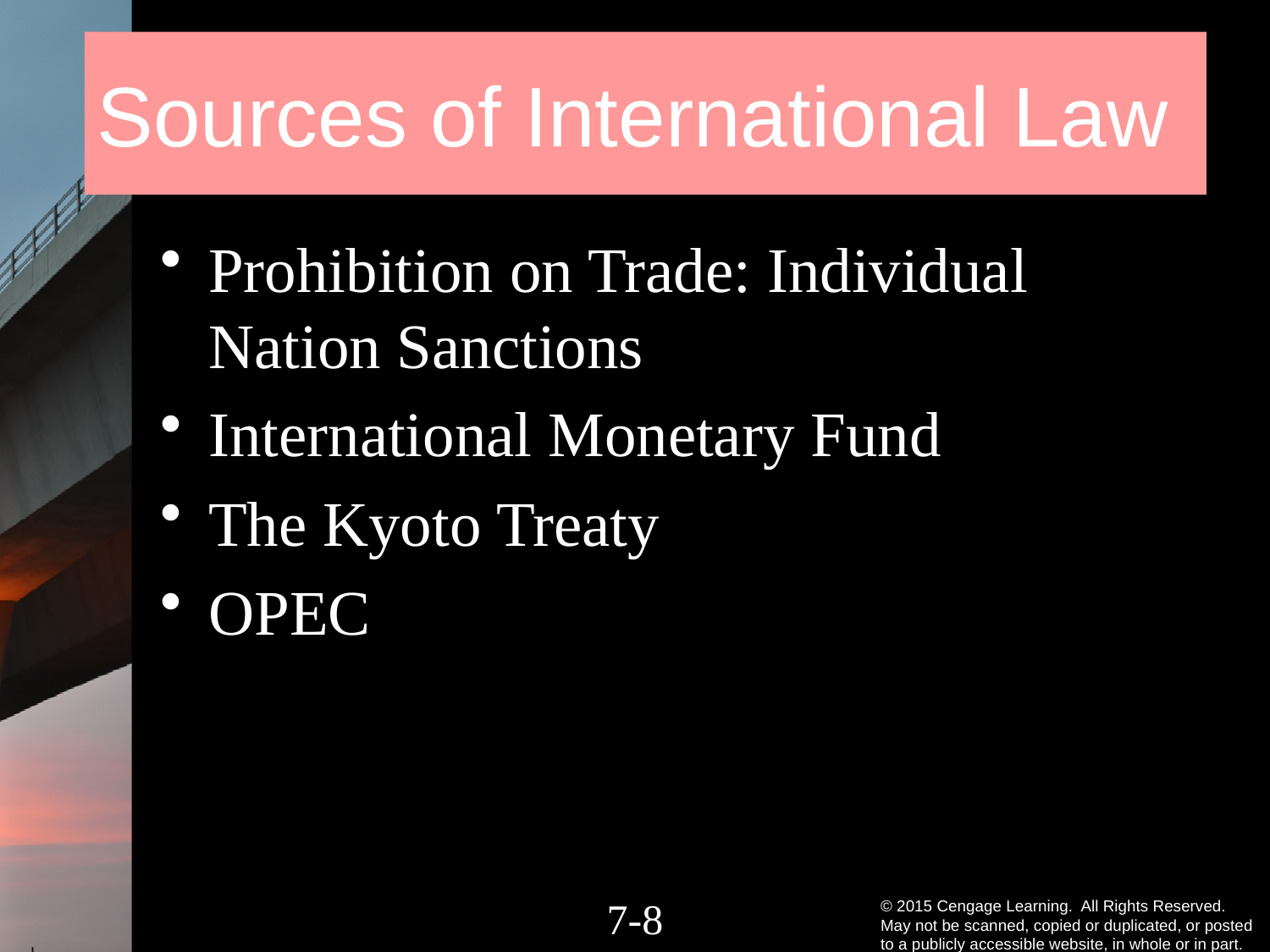

# Sources of International Law
Prohibition on Trade: Individual Nation Sanctions
International Monetary Fund
The Kyoto Treaty
OPEC

7-8